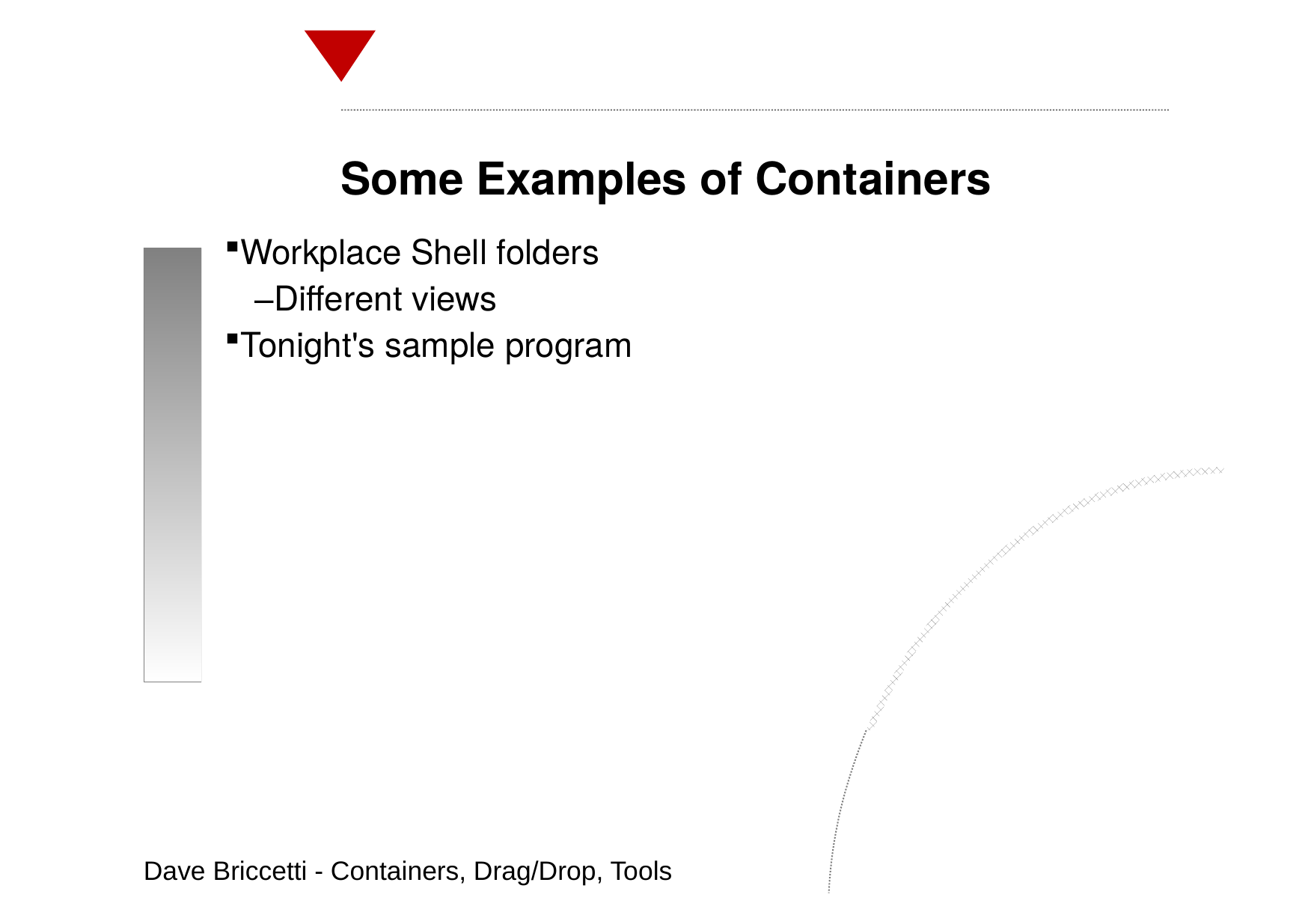

Some Examples of Containers
Workplace Shell folders
Different views
Tonight's sample program

Dave Briccetti - Containers, Drag/Drop, Tools